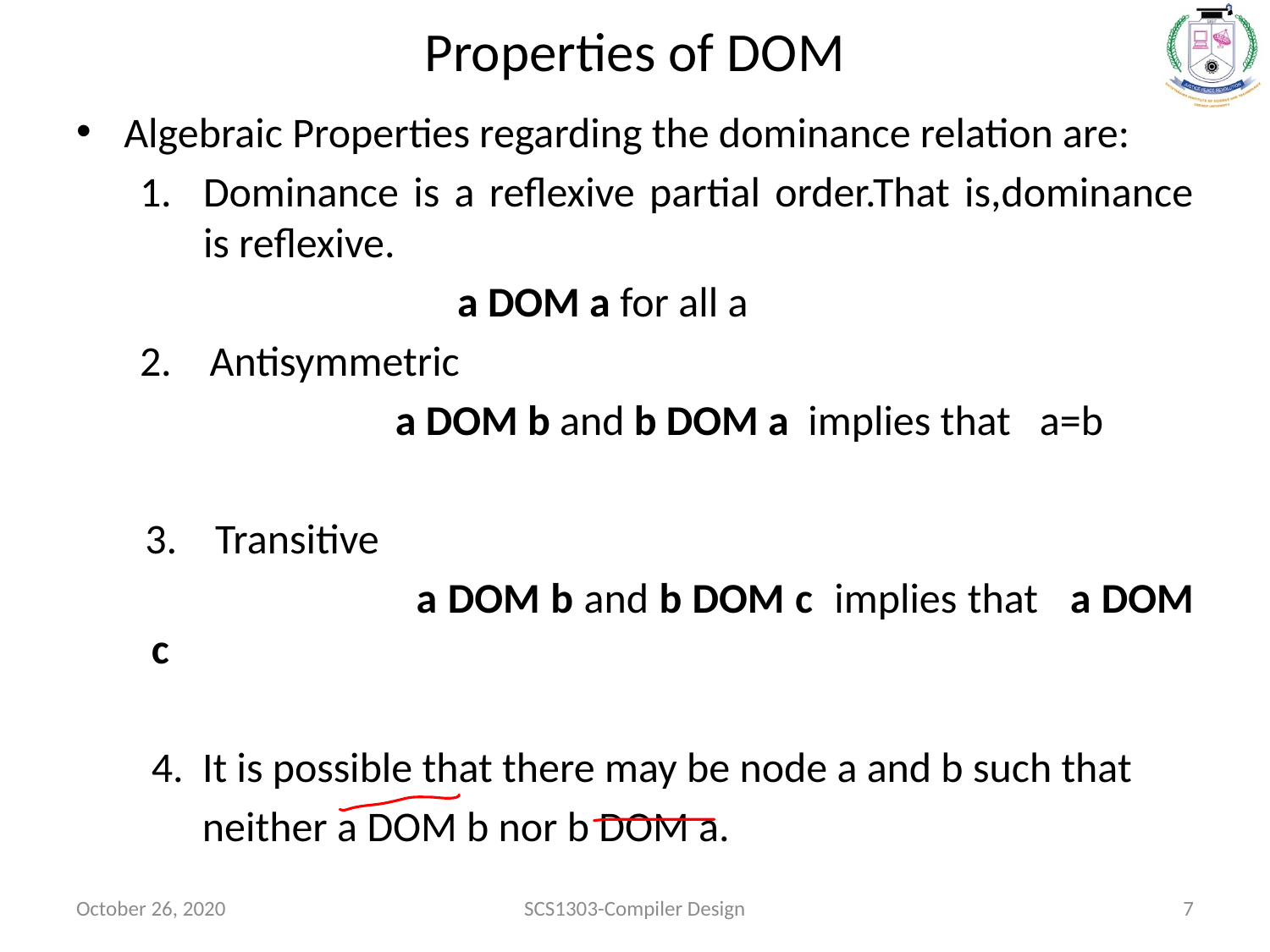

# Properties of DOM
Algebraic Properties regarding the dominance relation are:
Dominance is a reflexive partial order.That is,dominance is reflexive.
			a DOM a for all a
2.    Antisymmetric
		 a DOM b and b DOM a  implies that   a=b

      3.    Transitive
			 a DOM b and b DOM c  implies that   a DOM c

	4.  It is possible that there may be node a and b such that
            neither a DOM b nor b DOM a.
October 26, 2020
SCS1303-Compiler Design
7